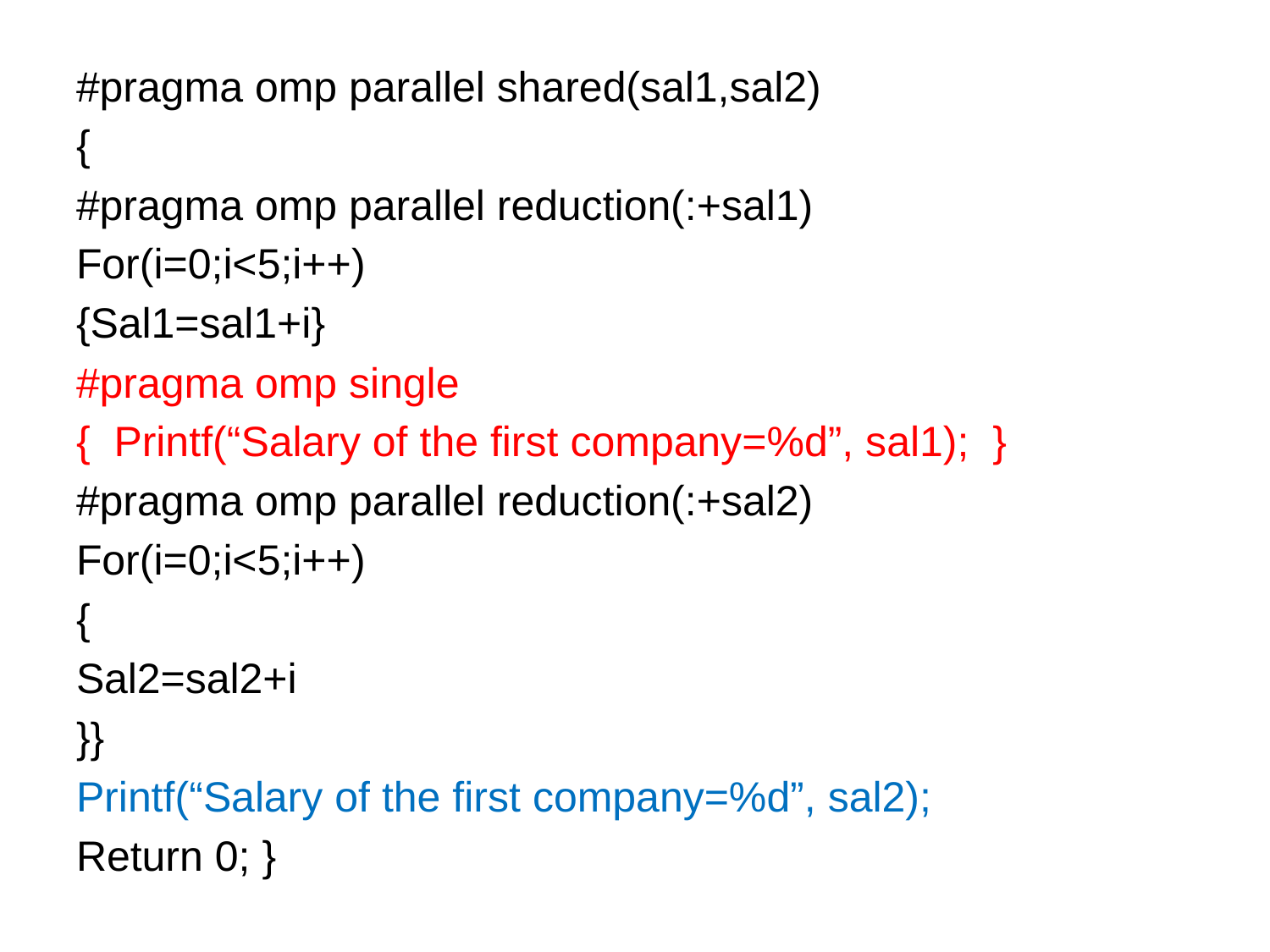

#pragma omp parallel shared(sal1,sal2)
{
#pragma omp parallel reduction(:+sal1)
For(i=0;i<5;i++)
{Sal1=sal1+i}
#pragma omp single
{  Printf(“Salary of the first company=%d”, sal1);  }
#pragma omp parallel reduction(:+sal2)
For(i=0;i<5;i++)
{
Sal2=sal2+i
}}
Printf(“Salary of the first company=%d”, sal2);
Return 0; }